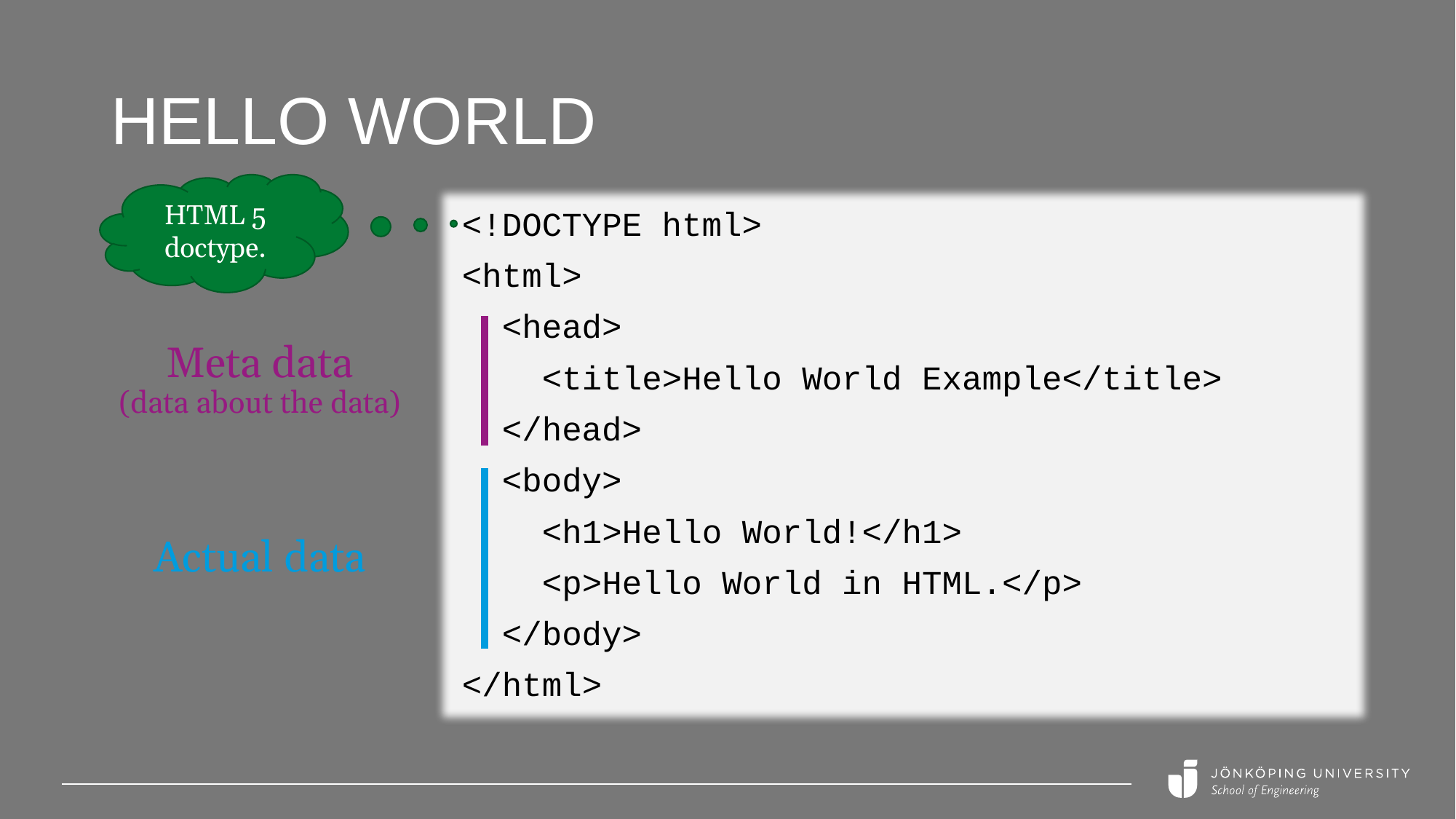

# Hello World
HTML 5 doctype.
<!DOCTYPE html>
<html>
  <head>
    <title>Hello World Example</title>
  </head>
  <body>
    <h1>Hello World!</h1>
    <p>Hello World in HTML.</p>
  </body>
</html>
Meta data
(data about the data)
Actual data